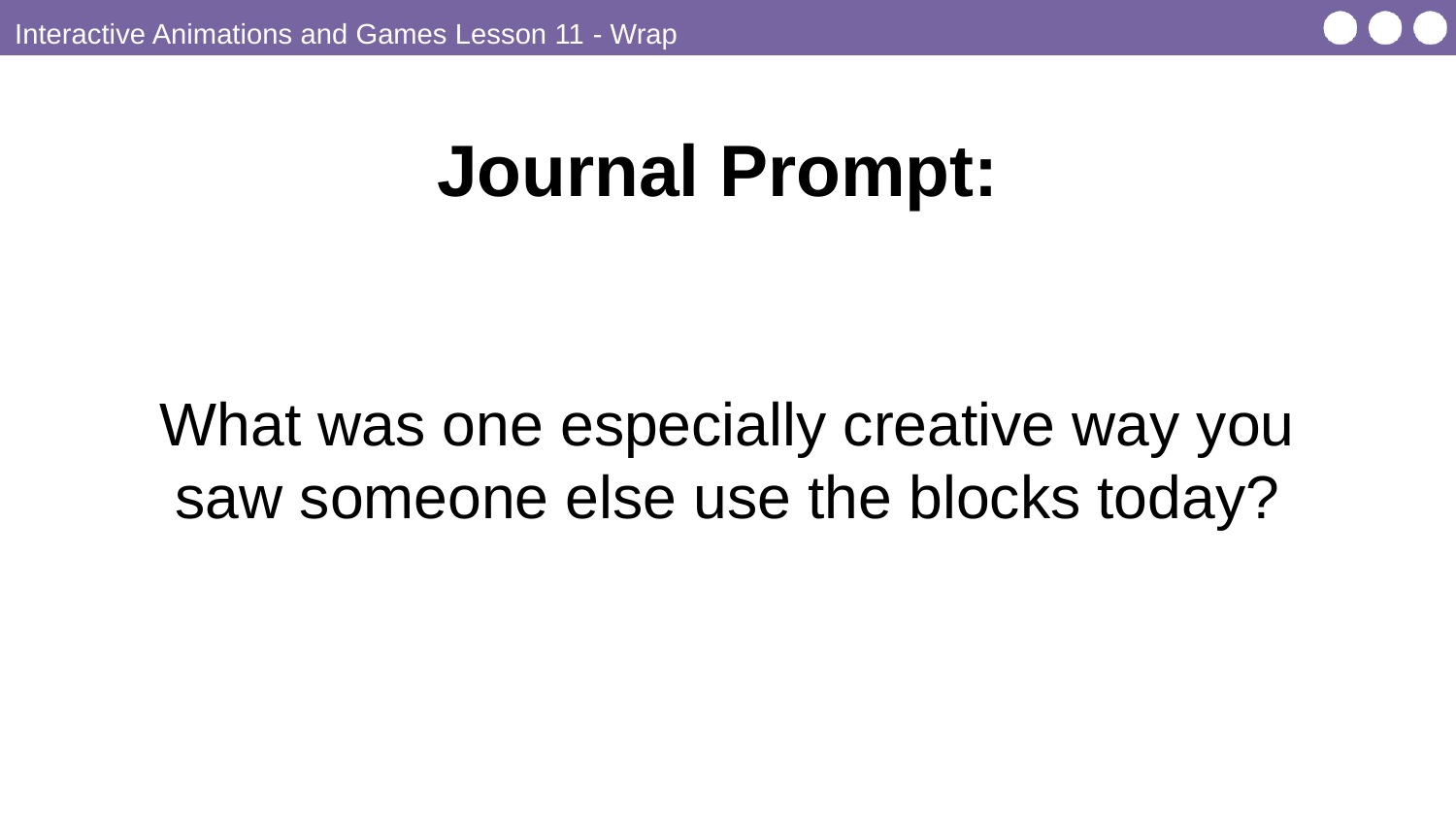

Interactive Animations and Games Lesson 11 - Wrap Up
Journal Prompt:

What was one especially creative way you saw someone else use the blocks today?